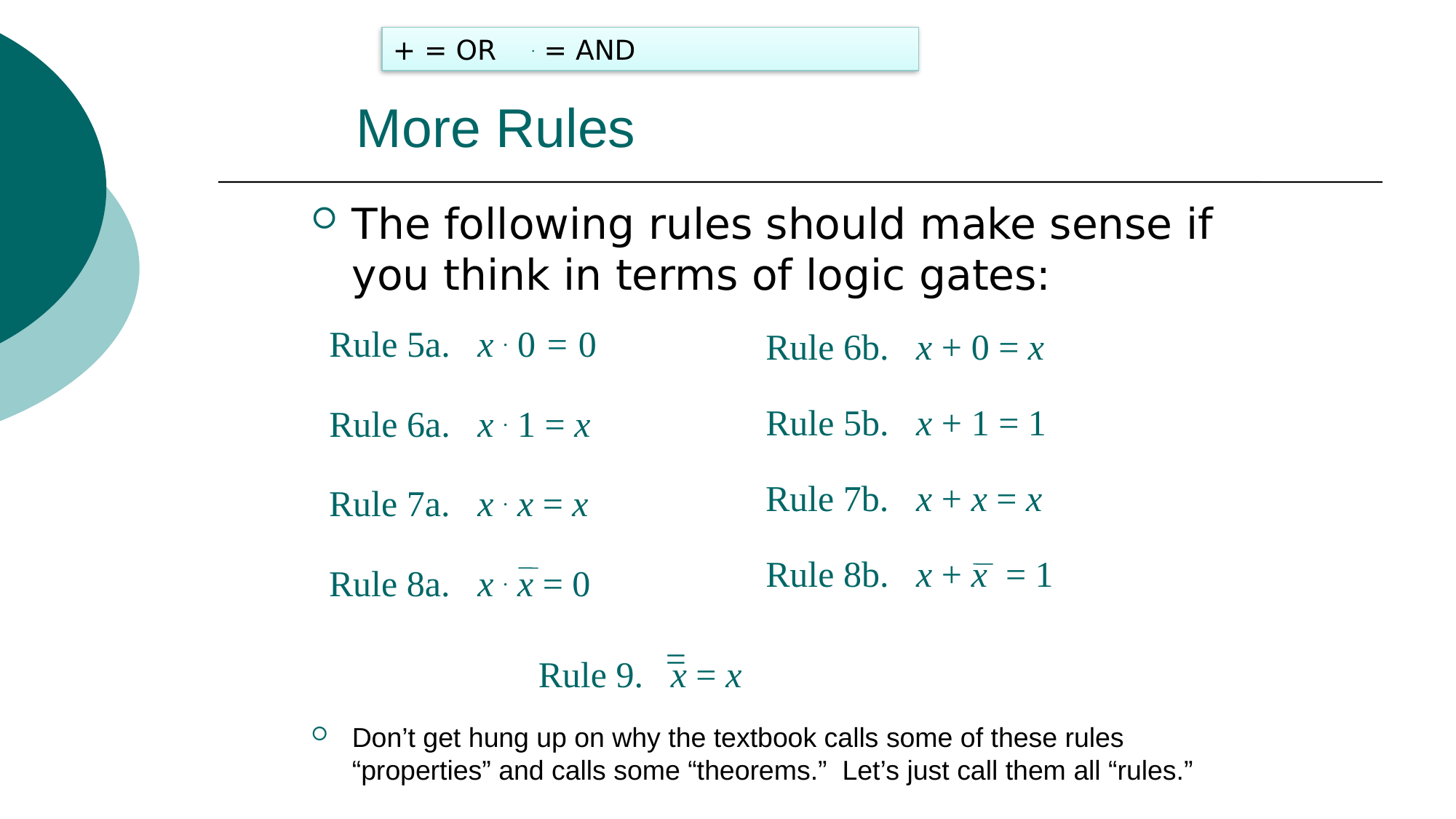

# More Rules
+ = OR    . = AND
The following rules should make sense if you think in terms of logic gates:

Don’t get hung up on why the textbook calls some of these rules “properties” and calls some “theorems.”  Let’s just call them all “rules.”
Rule 5a.   x . 0 = 0
Rule 6b.   x + 0 = x
Rule 5b.   x + 1 = 1
Rule 6a.   x . 1 = x
Rule 7b.   x + x = x
Rule 7a.   x . x = x
Rule 8b.   x + x  = 1
Rule 8a.   x . x = 0

=
Rule 9.   x = x